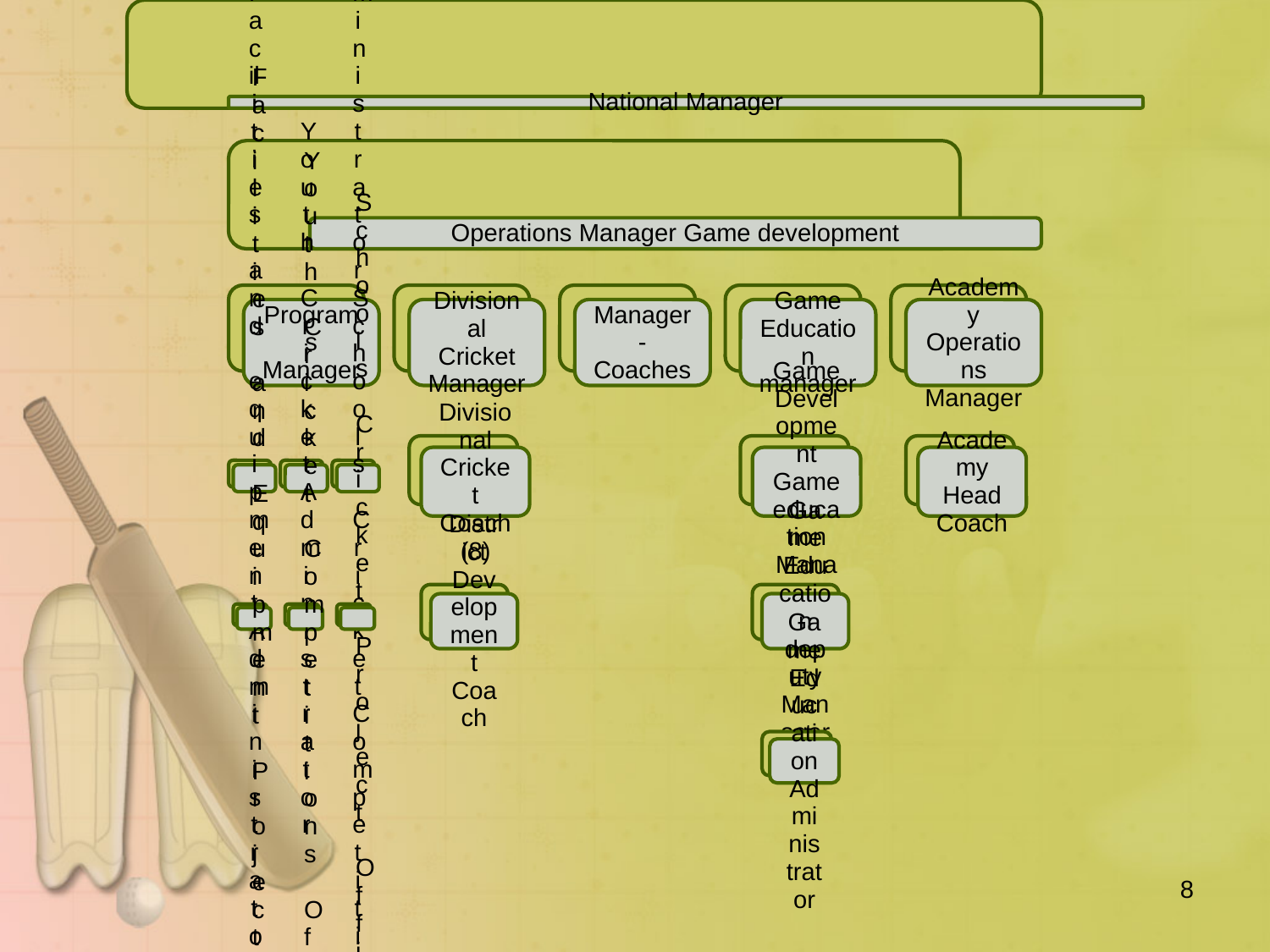

National Manager
Operations Manager Game development
Divisional Cricket Manager
Academy Head Coach
Manager-Coaches
Academy Operations Manager
8